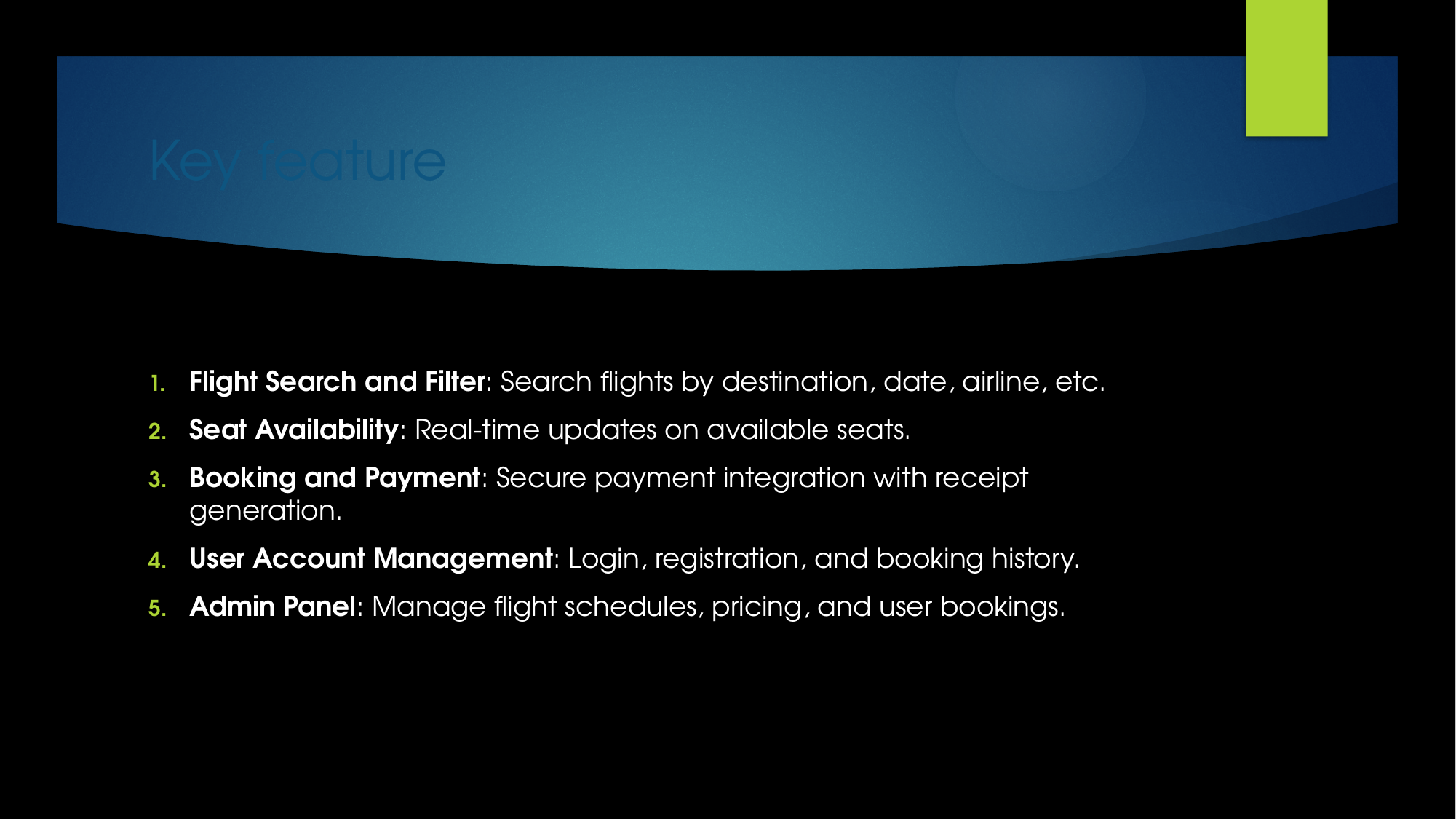

# Key feature

Flight Search and Filter: Search flights by destination, date, airline, etc.
Seat Availability: Real-time updates on available seats.
Booking and Payment: Secure payment integration with receipt generation.
User Account Management: Login, registration, and booking history.
Admin Panel: Manage flight schedules, pricing, and user bookings.